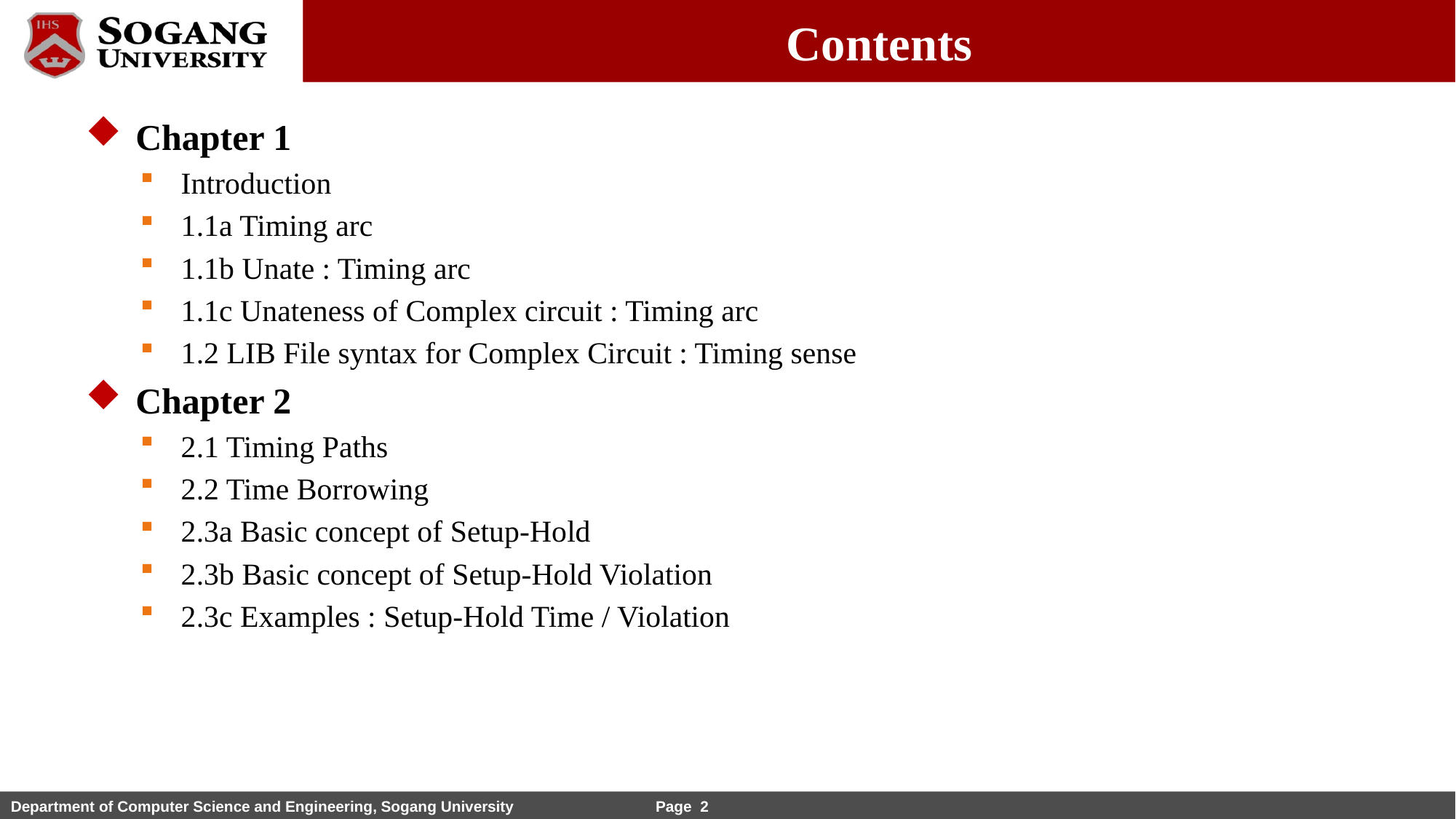

# Contents
 Chapter 1
Introduction
1.1a Timing arc
1.1b Unate : Timing arc
1.1c Unateness of Complex circuit : Timing arc
1.2 LIB File syntax for Complex Circuit : Timing sense
 Chapter 2
2.1 Timing Paths
2.2 Time Borrowing
2.3a Basic concept of Setup-Hold
2.3b Basic concept of Setup-Hold Violation
2.3c Examples : Setup-Hold Time / Violation